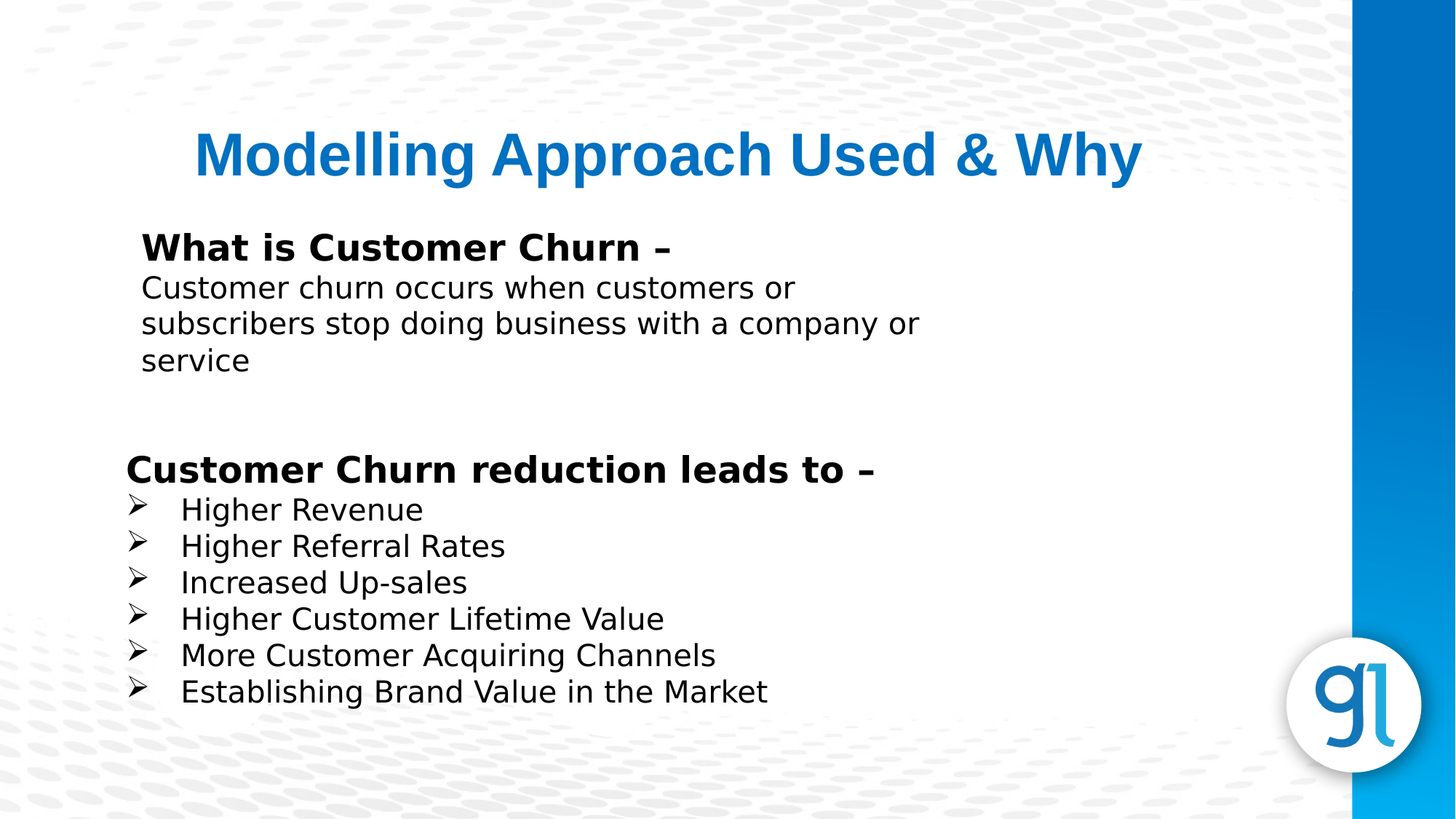

Modelling Approach Used & Why
What is Customer Churn –
Customer churn occurs when customers or subscribers stop doing business with a company or service
Subheading

Lorem Ipsum is simply dummy text of the printing and typesetting industry.
Customer Churn reduction leads to –
Higher Revenue
Higher Referral Rates
Increased Up-sales
Higher Customer Lifetime Value
More Customer Acquiring Channels
Establishing Brand Value in the Market